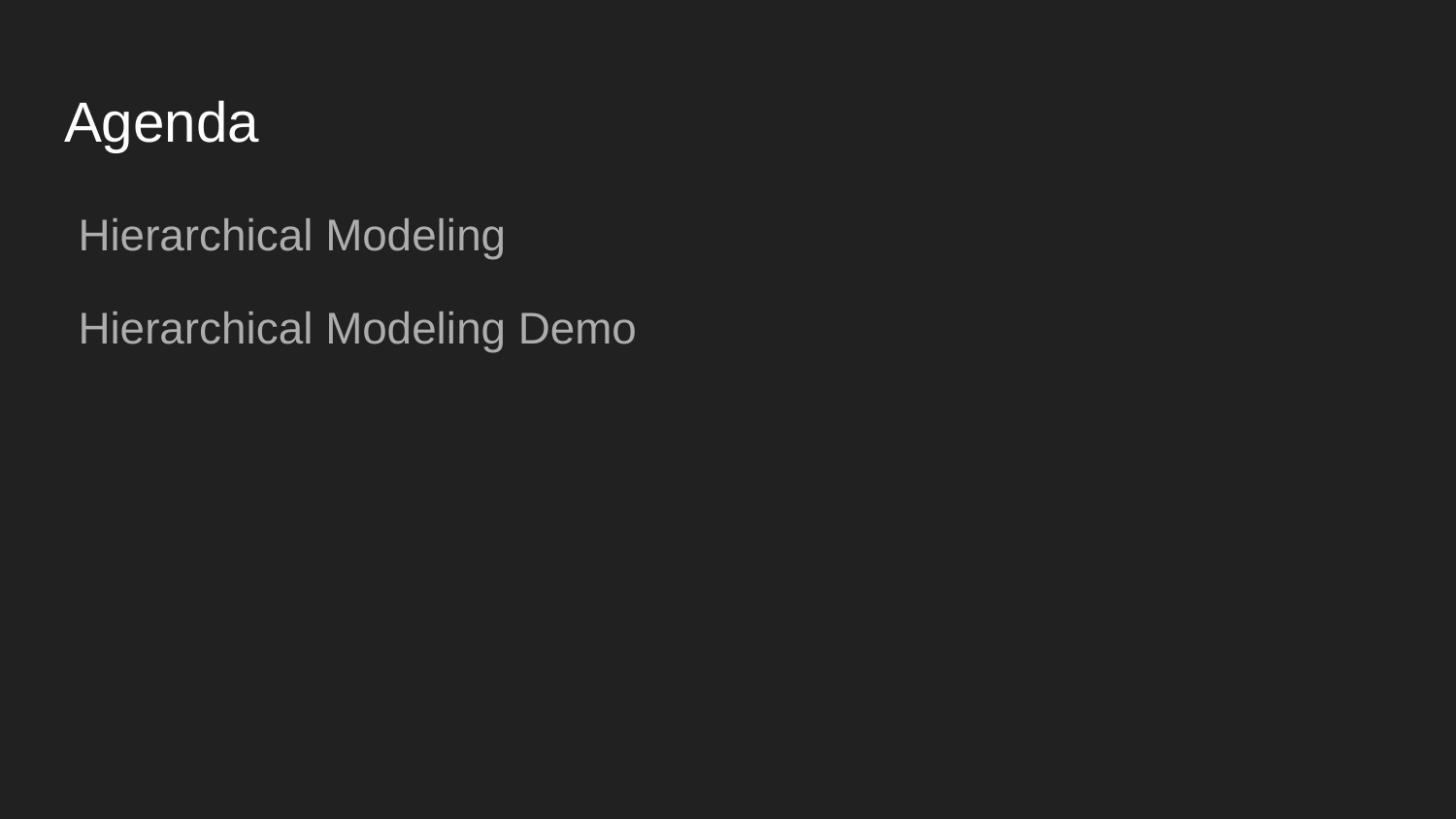

# Agenda
Hierarchical Modeling
Hierarchical Modeling Demo